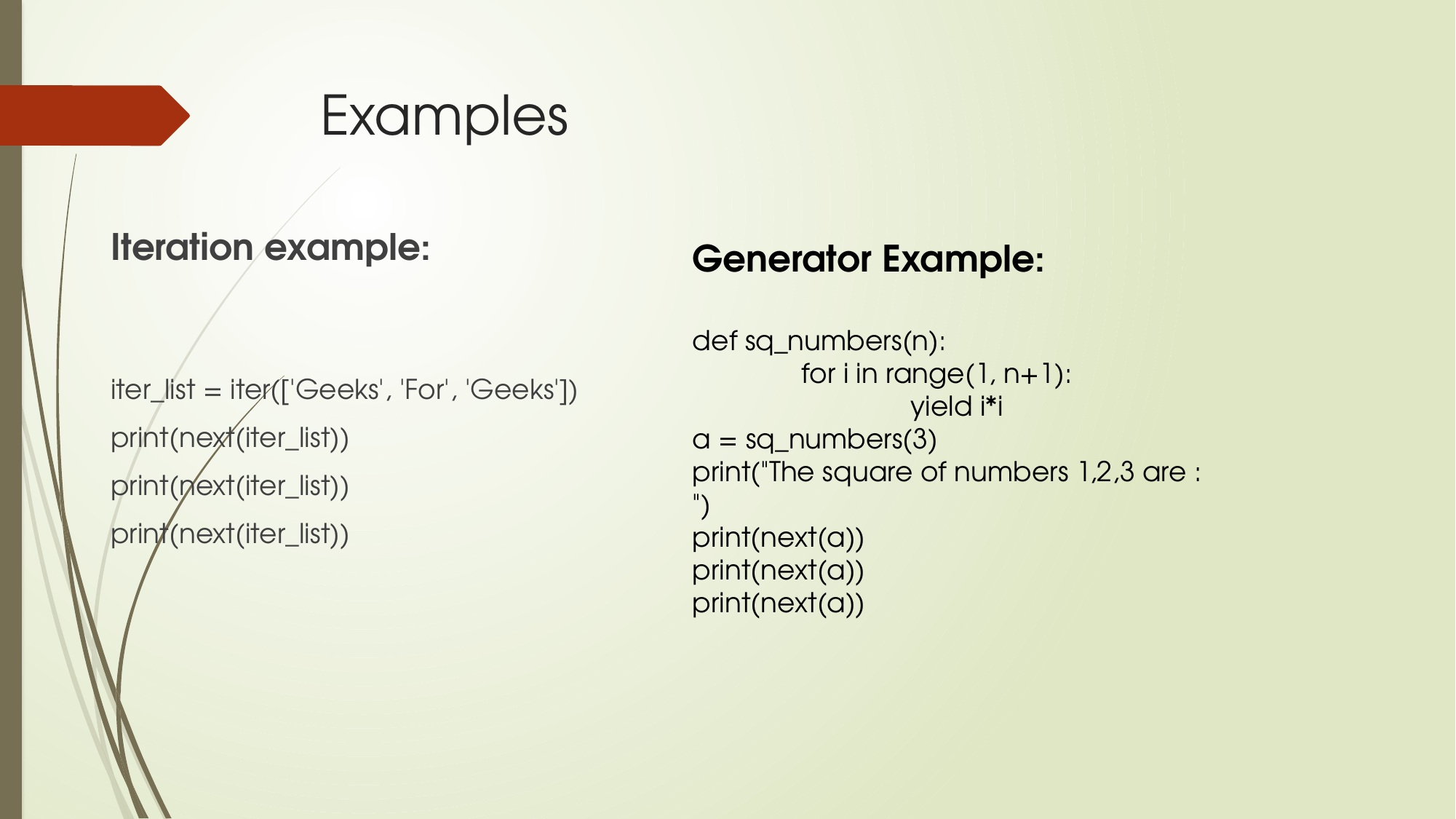

# Examples
Iteration example:

iter_list = iter(['Geeks', 'For', 'Geeks'])
print(next(iter_list))
print(next(iter_list))
print(next(iter_list))

Generator Example:

def sq_numbers(n):
	for i in range(1, n+1):
		yield i*i
a = sq_numbers(3)
print("The square of numbers 1,2,3 are : ")
print(next(a))
print(next(a))
print(next(a))